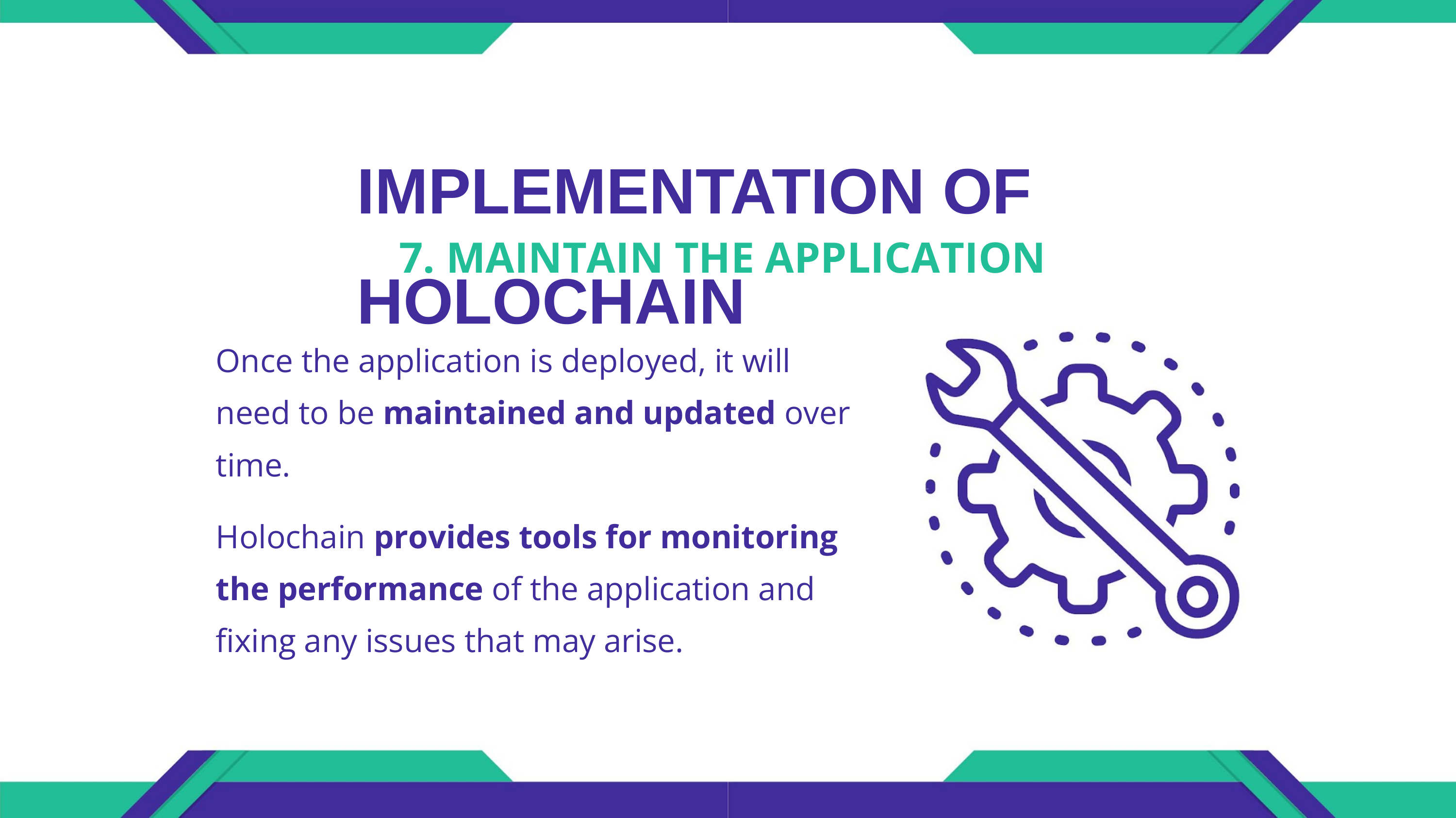

IMPLEMENTATION OF HOLOCHAIN
7. MAINTAIN THE APPLICATION
Once the application is deployed, it will
need to be maintained and updated over
time.
Holochain provides tools for monitoring
the performance of the application and
fixing any issues that may arise.